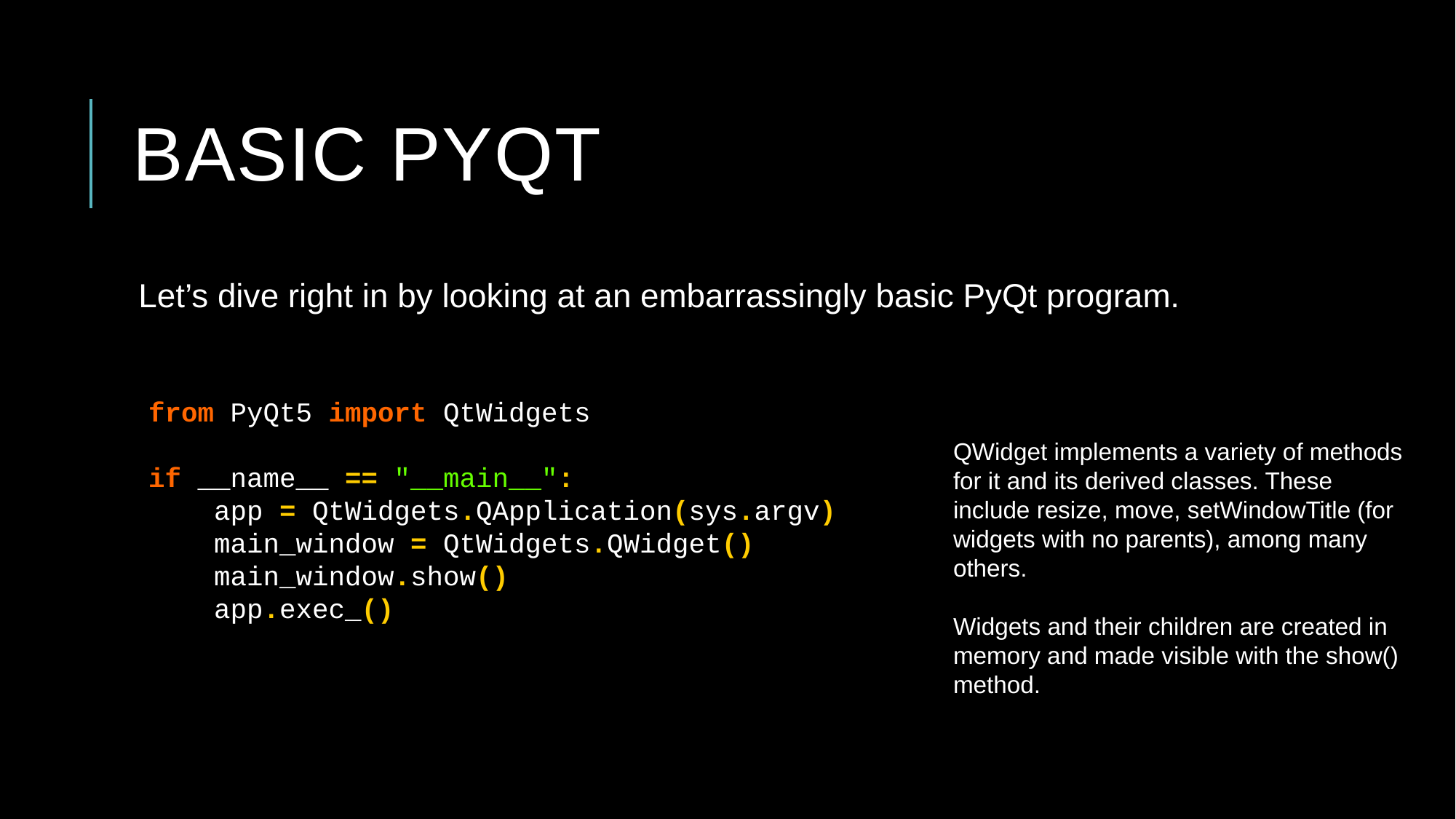

# Basic pyqt
Let’s dive right in by looking at an embarrassingly basic PyQt program.

from PyQt5 import QtWidgets
if __name__ == "__main__":
    app = QtWidgets.QApplication(sys.argv)
    main_window = QtWidgets.QWidget()
    main_window.show()
    app.exec_()
QWidget implements a variety of methods for it and its derived classes. These include resize, move, setWindowTitle (for widgets with no parents), among many others.
Widgets and their children are created in memory and made visible with the show() method.